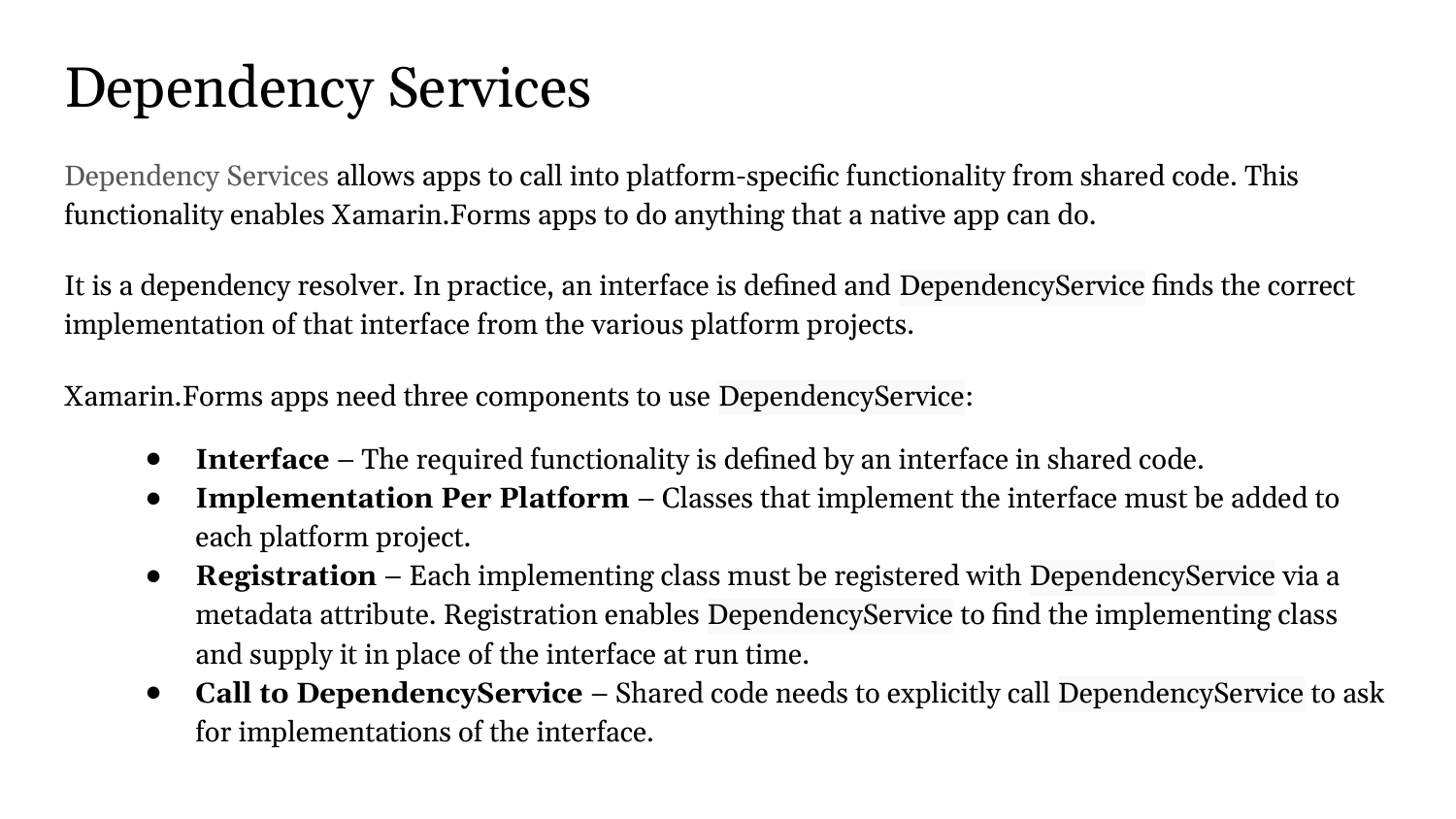

# Dependency Services
Dependency Services allows apps to call into platform-specific functionality from shared code. This functionality enables Xamarin.Forms apps to do anything that a native app can do.
It is a dependency resolver. In practice, an interface is defined and DependencyService finds the correct implementation of that interface from the various platform projects.
Xamarin.Forms apps need three components to use DependencyService:
Interface – The required functionality is defined by an interface in shared code.
Implementation Per Platform – Classes that implement the interface must be added to each platform project.
Registration – Each implementing class must be registered with DependencyService via a metadata attribute. Registration enables DependencyService to find the implementing class and supply it in place of the interface at run time.
Call to DependencyService – Shared code needs to explicitly call DependencyService to ask for implementations of the interface.